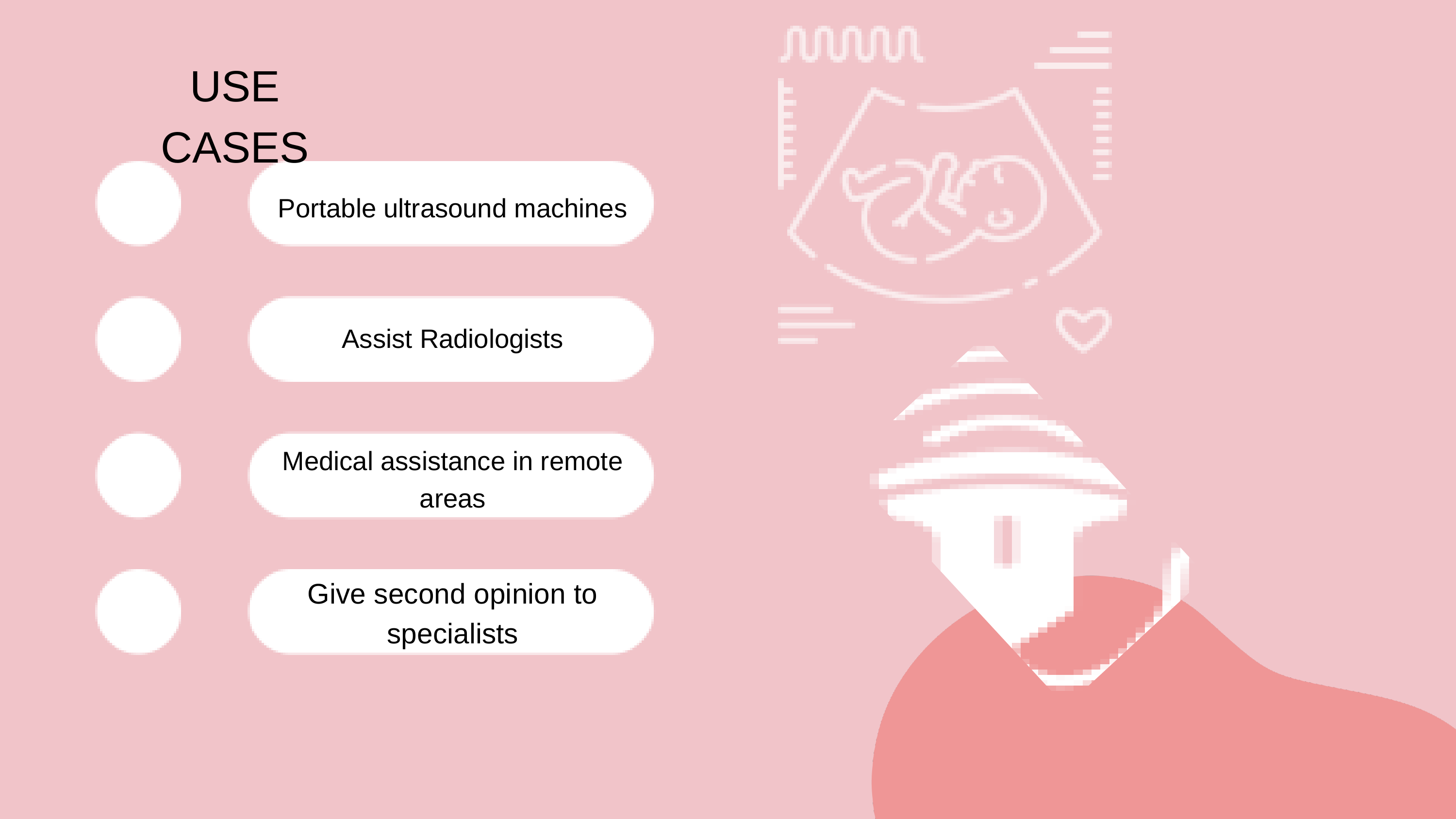

USE CASES

Portable ultrasound machines
Assist Radiologists

Medical assistance in remote areas

Give second opinion to specialists